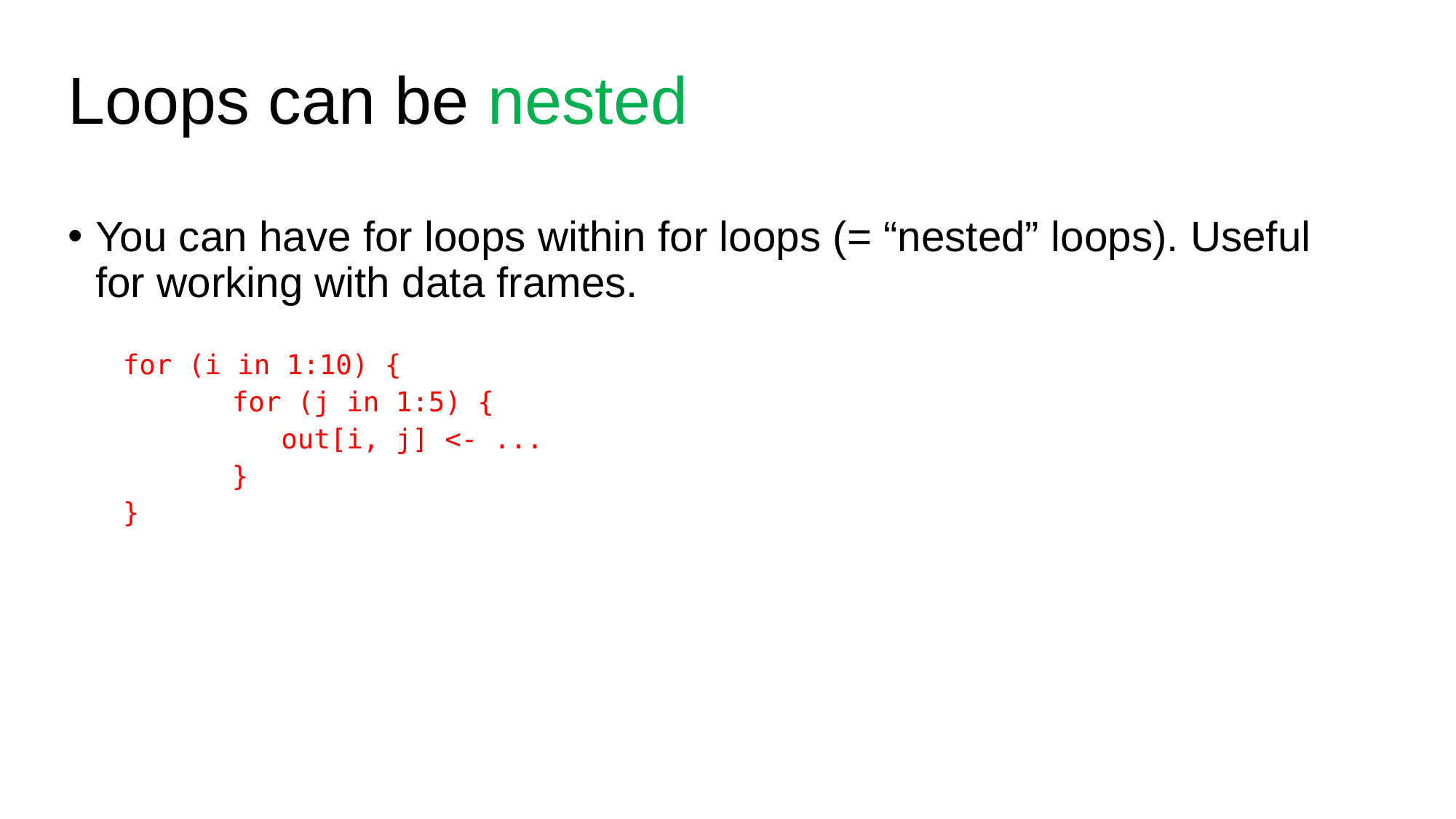

# Loops can be nested
You can have for loops within for loops (= “nested” loops). Useful for working with data frames.

for (i in 1:10) {
	for (j in 1:5) {
	   out[i, j] <- ...
	}
}